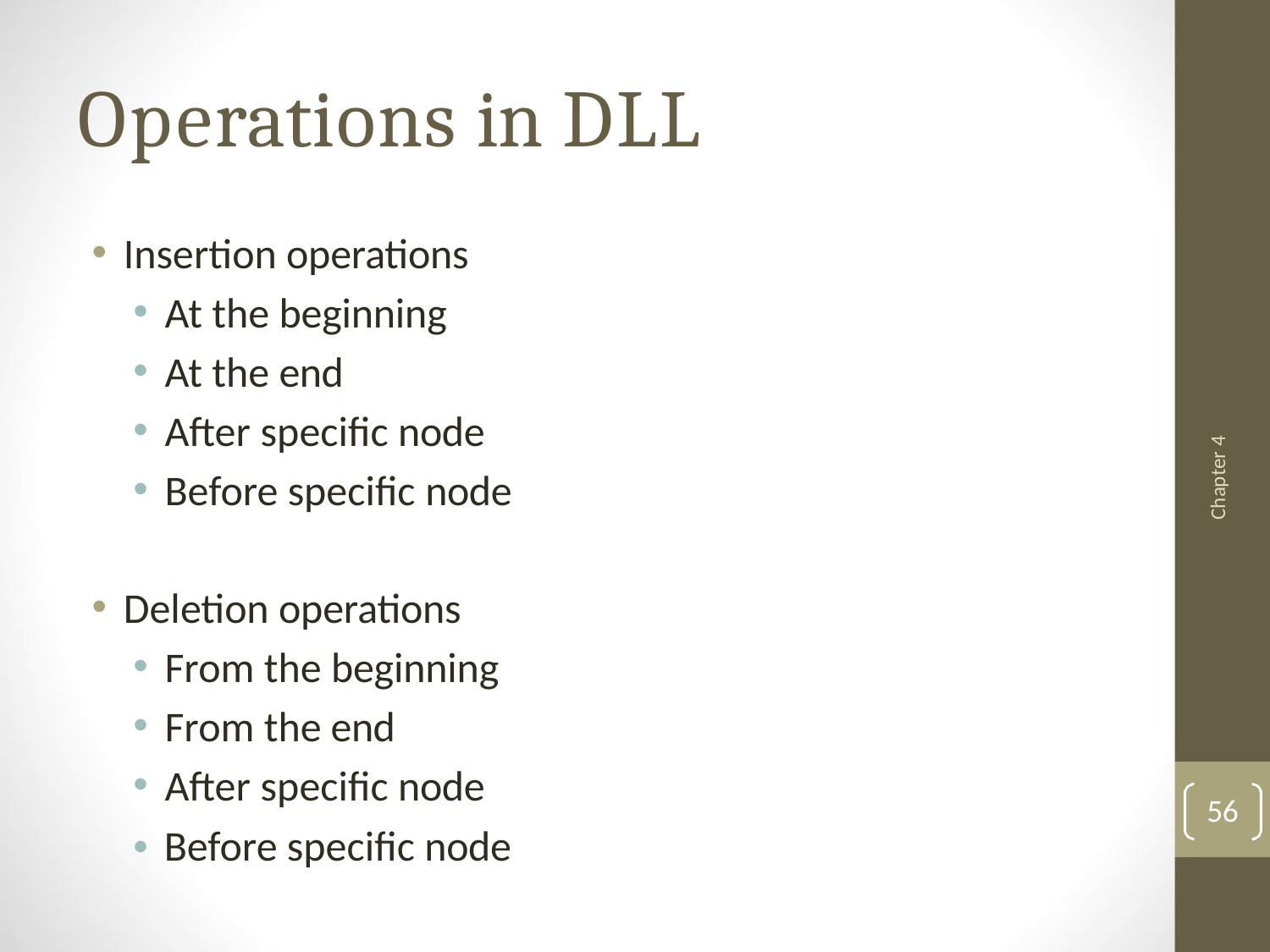

# Operations in DLL
Insertion operations
At the beginning
At the end
After specific node
Before specific node

Deletion operations
From the beginning
From the end
After specific node
Chapter 4

56
• Before specific node